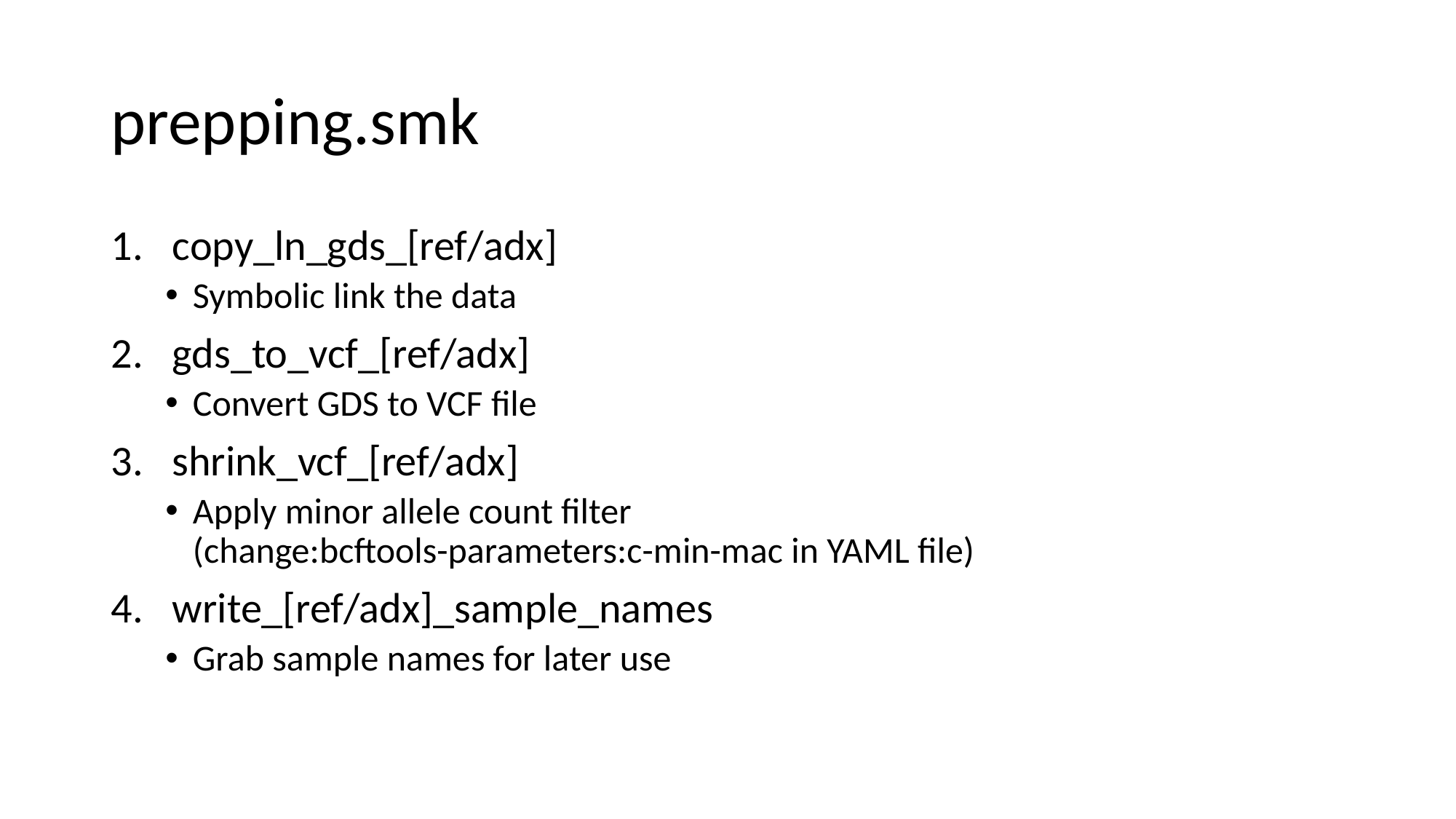

# prepping.smk
copy_ln_gds_[ref/adx]
Symbolic link the data
gds_to_vcf_[ref/adx]
Convert GDS to VCF file
shrink_vcf_[ref/adx]
Apply minor allele count filter
(change:bcftools-parameters:c-min-mac in YAML file)
write_[ref/adx]_sample_names
Grab sample names for later use